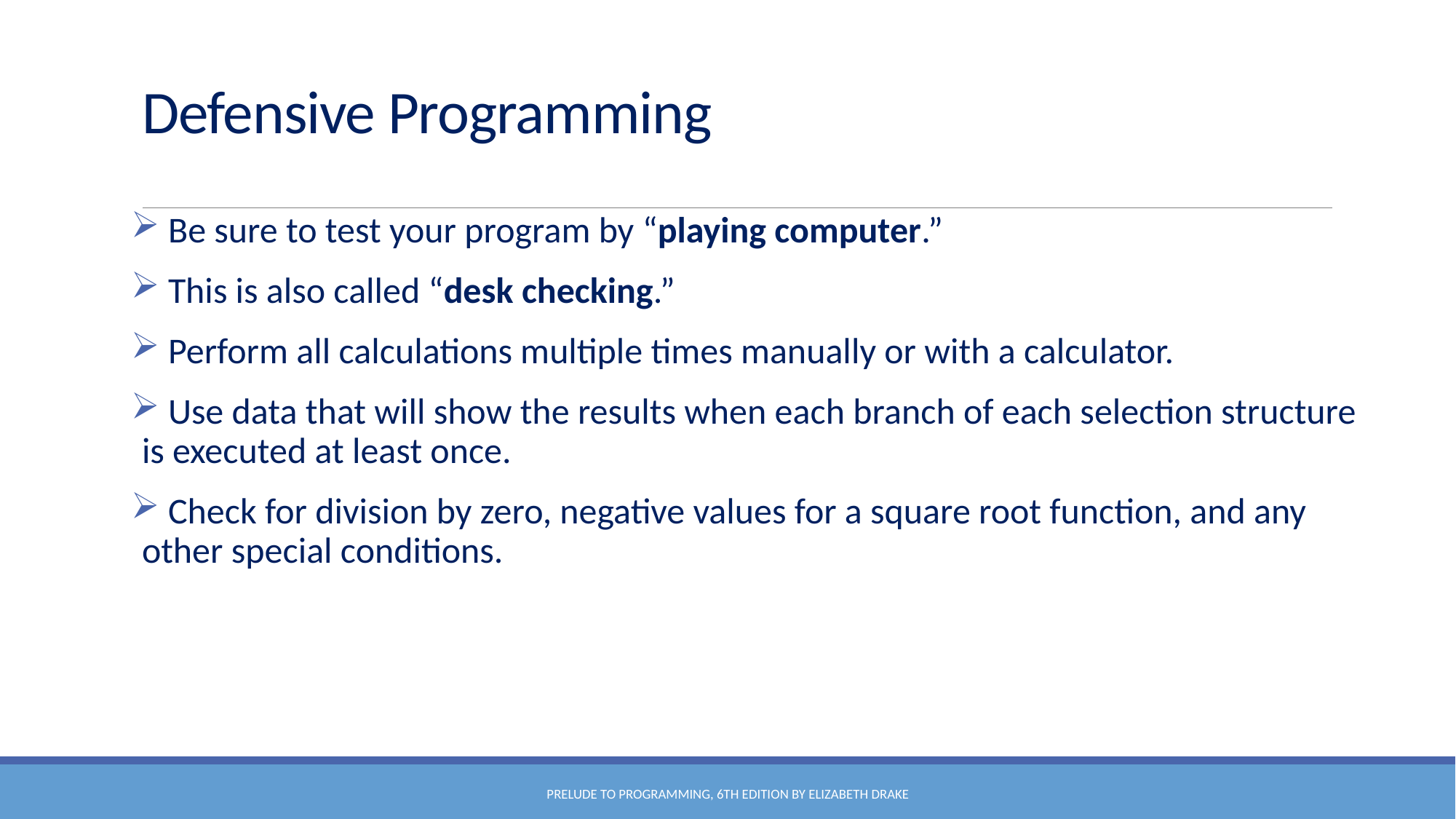

# Defensive Programming
 Be sure to test your program by “playing computer.”
 This is also called “desk checking.”
 Perform all calculations multiple times manually or with a calculator.
 Use data that will show the results when each branch of each selection structure is executed at least once.
 Check for division by zero, negative values for a square root function, and any other special conditions.
Prelude to Programming, 6th edition by Elizabeth Drake